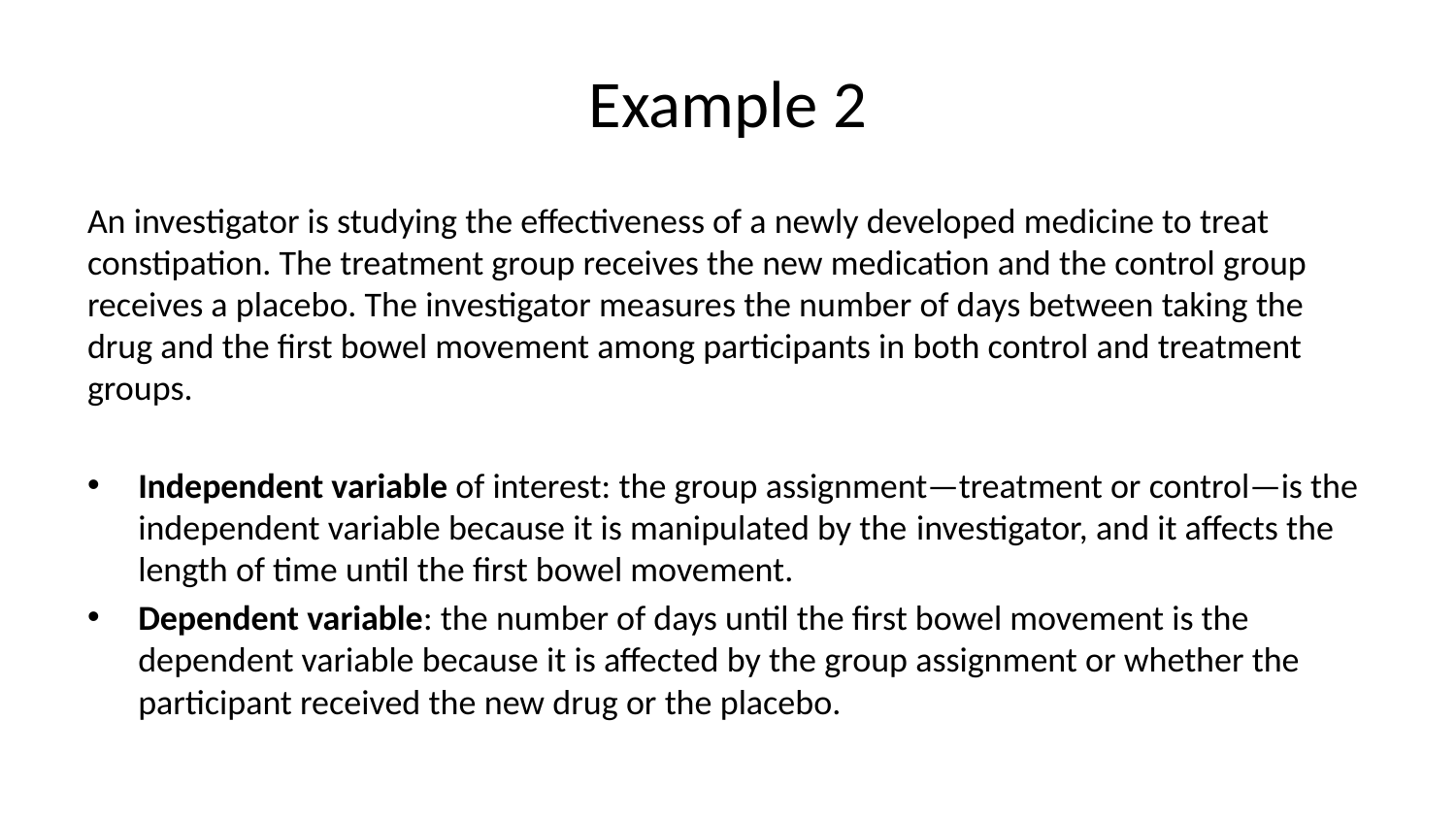

# Example 2
An investigator is studying the effectiveness of a newly developed medicine to treat constipation. The treatment group receives the new medication and the control group receives a placebo. The investigator measures the number of days between taking the drug and the first bowel movement among participants in both control and treatment groups.

Independent variable of interest: the group assignment—treatment or control—is the independent variable because it is manipulated by the investigator, and it affects the length of time until the first bowel movement.
Dependent variable: the number of days until the first bowel movement is the dependent variable because it is affected by the group assignment or whether the participant received the new drug or the placebo.